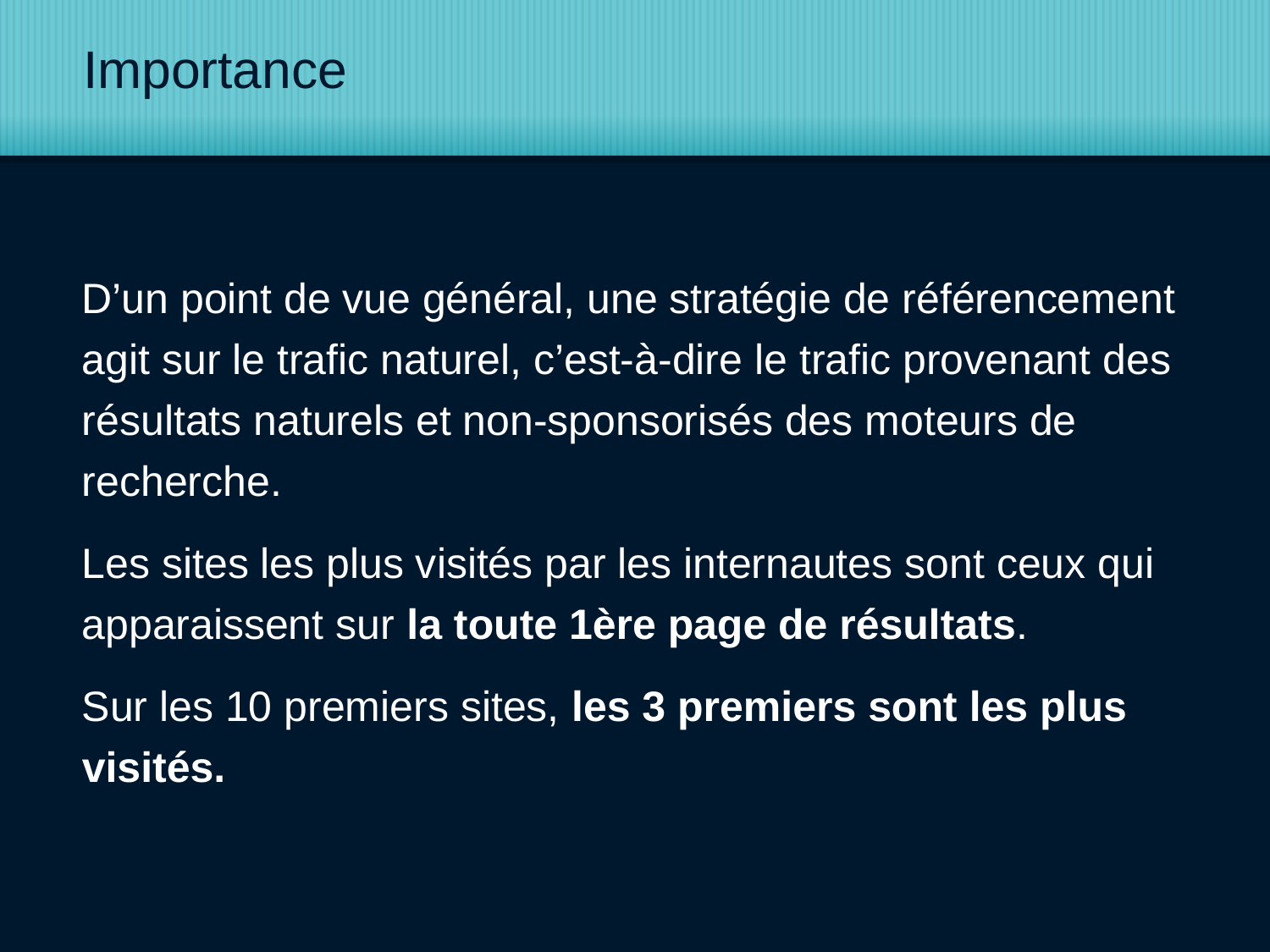

# Importance
D’un point de vue général, une stratégie de référencement agit sur le trafic naturel, c’est-à-dire le trafic provenant des résultats naturels et non-sponsorisés des moteurs de recherche.
Les sites les plus visités par les internautes sont ceux qui apparaissent sur la toute 1ère page de résultats.
Sur les 10 premiers sites, les 3 premiers sont les plus visités.

4